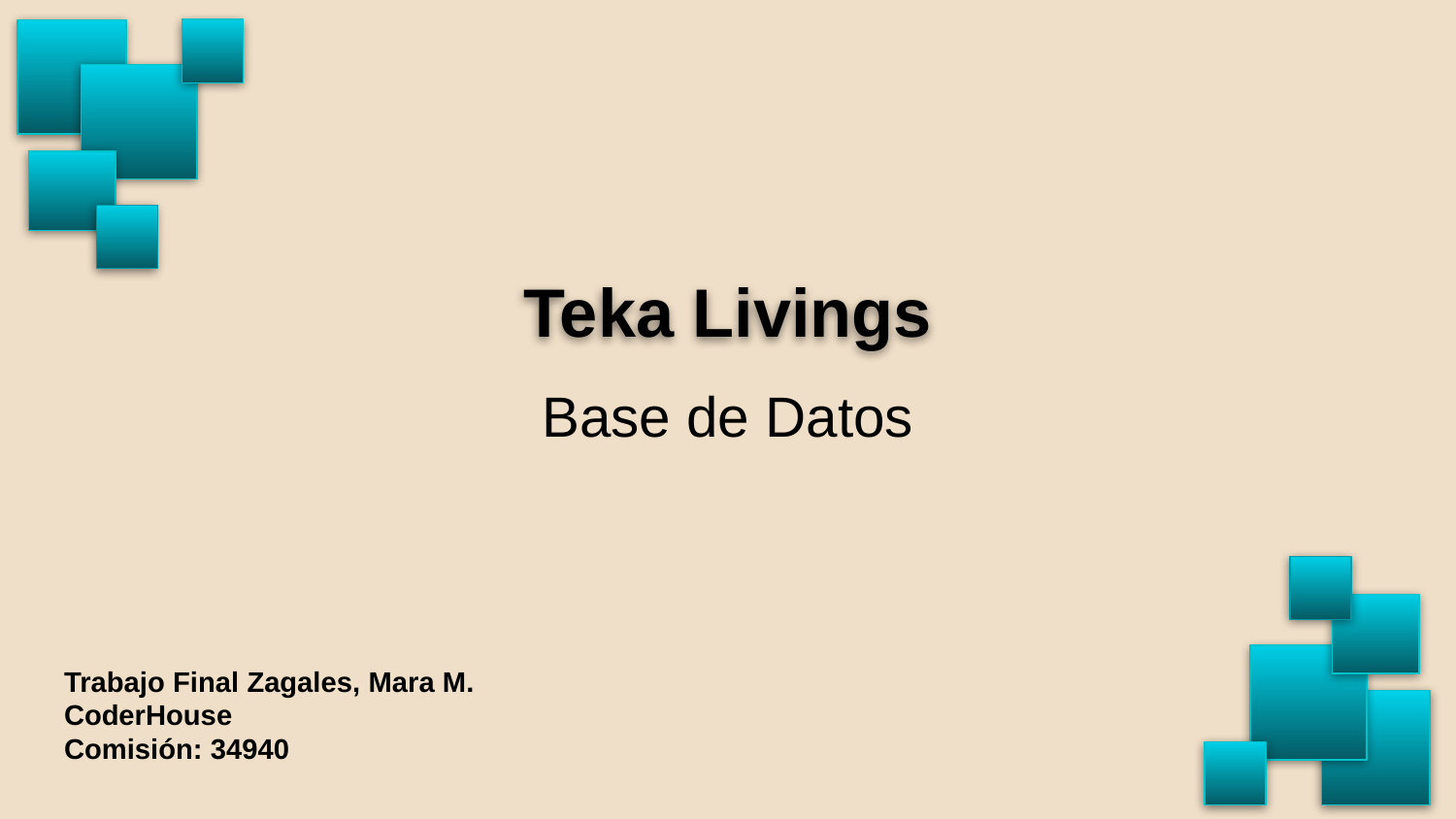

# Teka Livings
Base de Datos

Trabajo Final Zagales, Mara M.
CoderHouse
Comisión: 34940